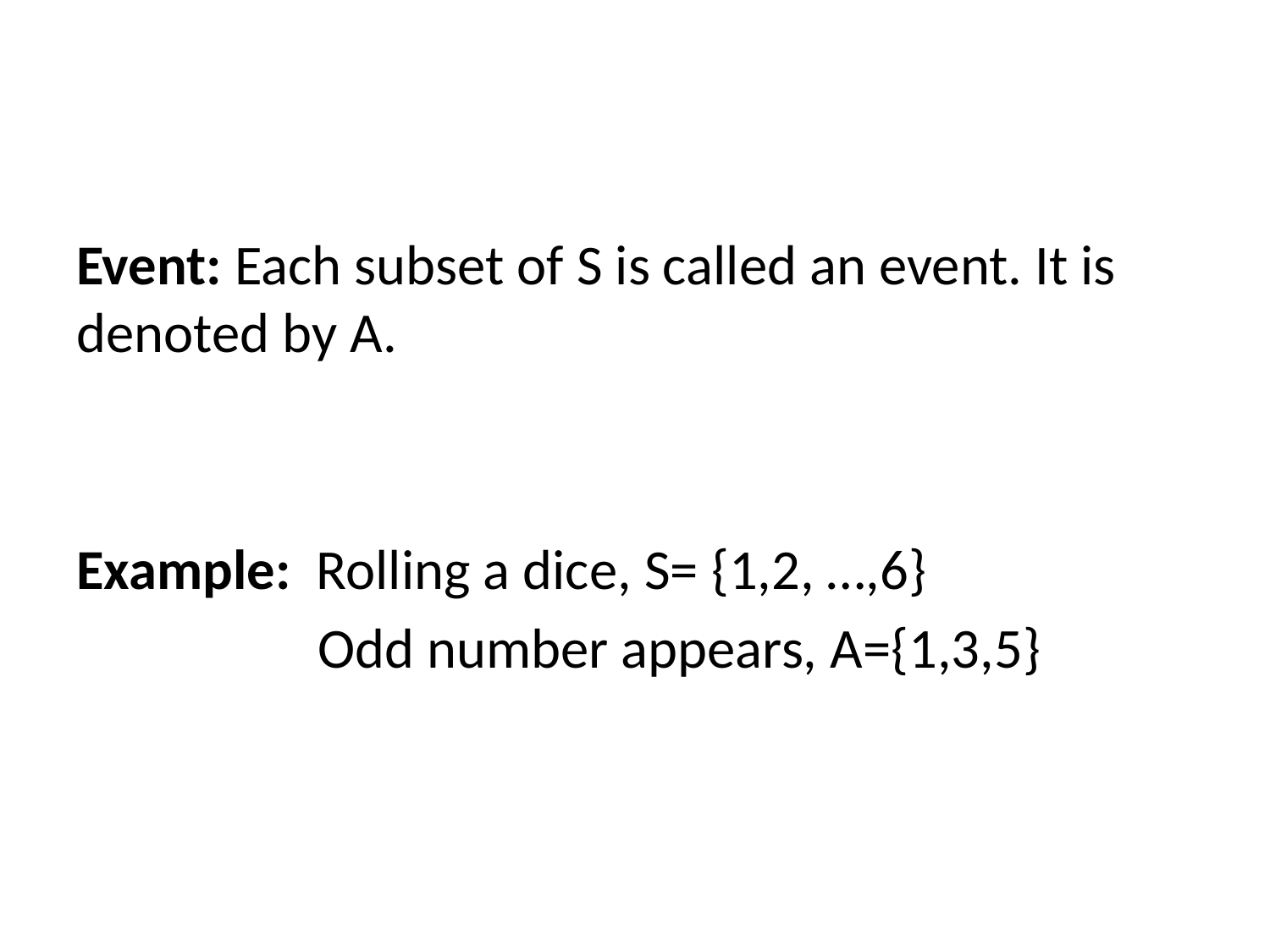

#
Event: Each subset of S is called an event. It is denoted by A.

Example:  Rolling a dice, S= {1,2, …,6}
                   Odd number appears, A={1,3,5}